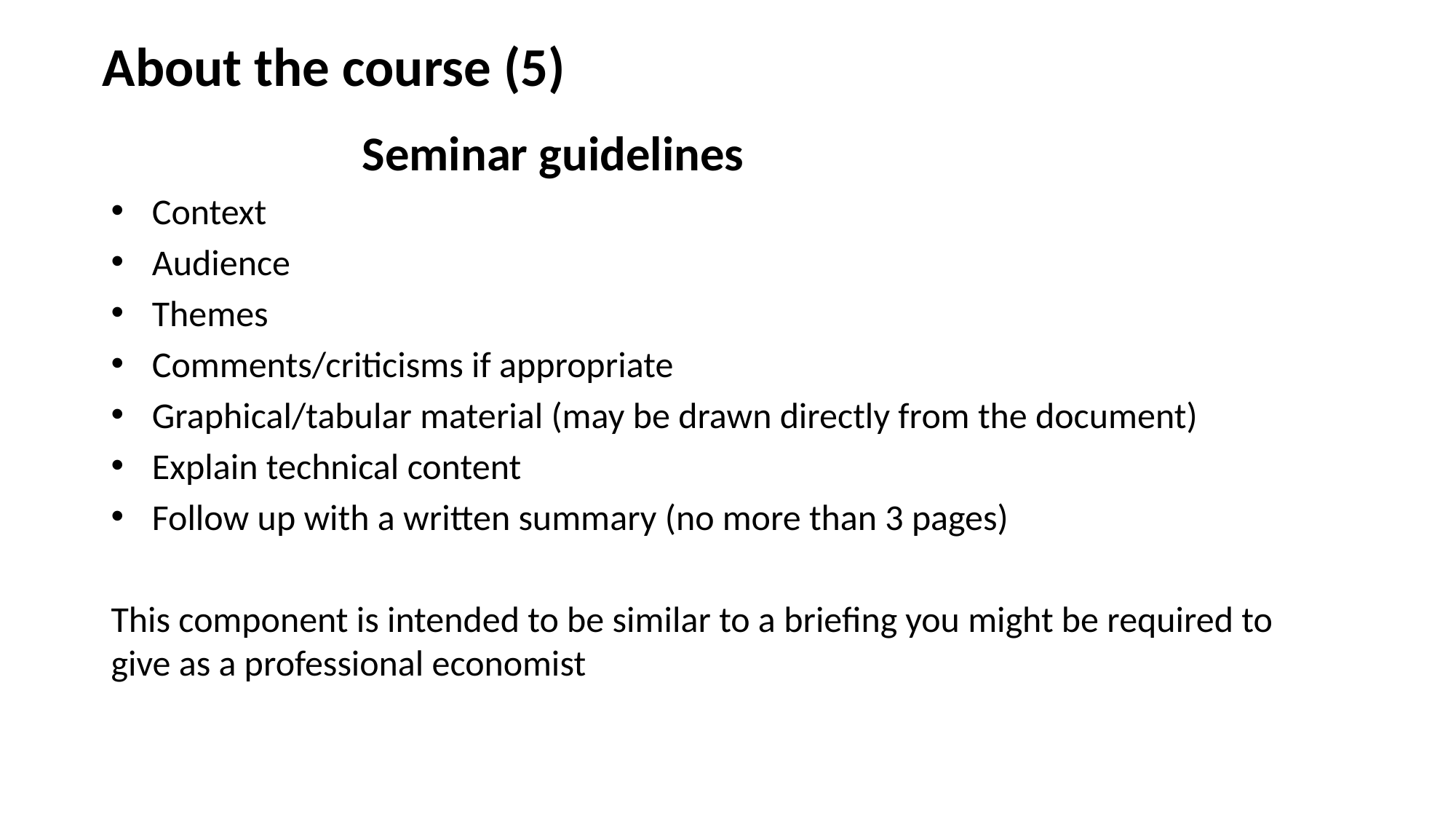

# About the course (5)
		   Seminar guidelines
Context
Audience
Themes
Comments/criticisms if appropriate
Graphical/tabular material (may be drawn directly from the document)
Explain technical content
Follow up with a written summary (no more than 3 pages)

This component is intended to be similar to a briefing you might be required to give as a professional economist